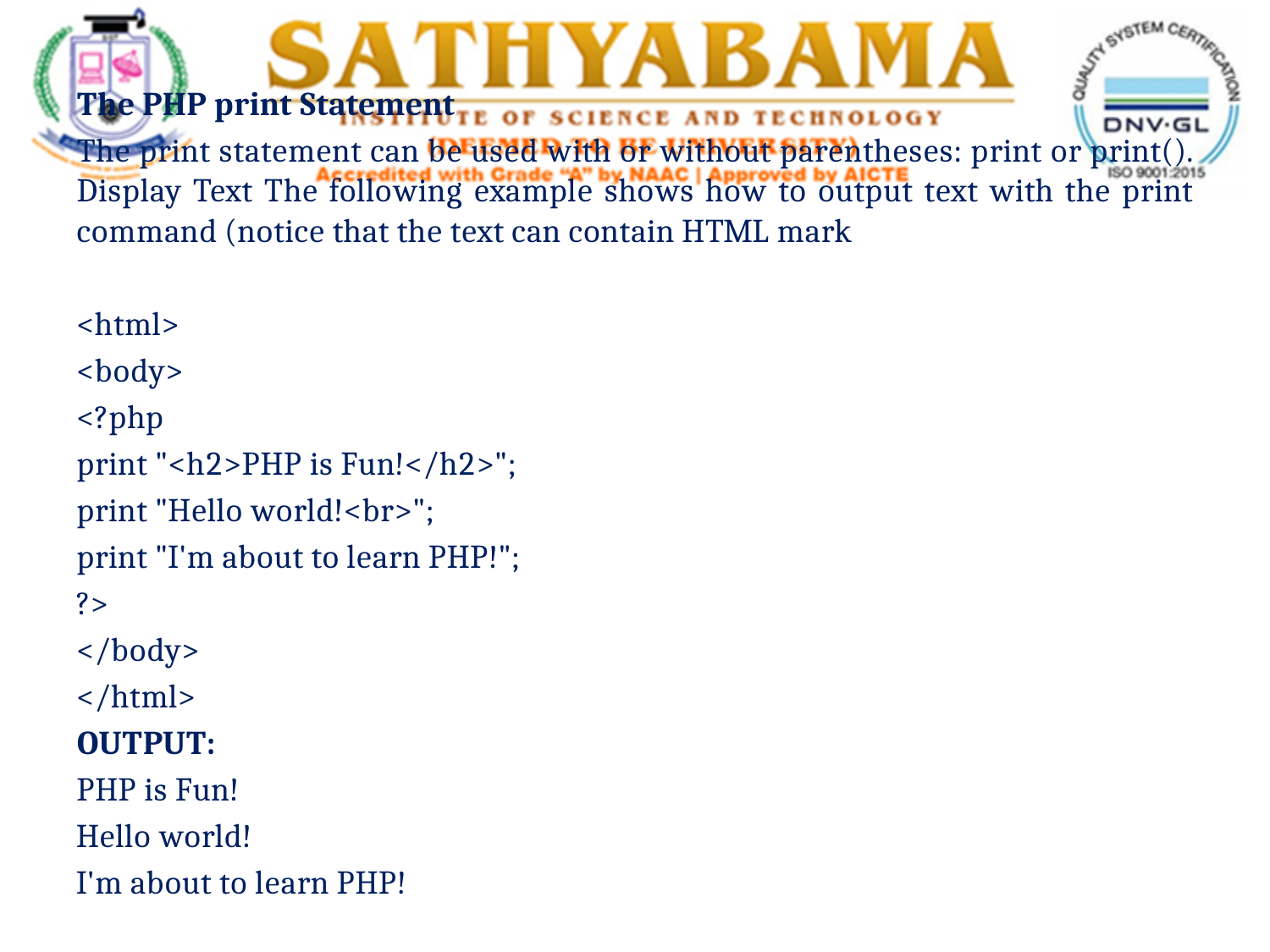

The PHP print Statement
The print statement can be used with or without parentheses: print or print(). Display Text The following example shows how to output text with the print command (notice that the text can contain HTML mark

<html>
<body>
<?php
print "<h2>PHP is Fun!</h2>";
print "Hello world!<br>";
print "I'm about to learn PHP!";
?>
</body>
</html>
OUTPUT:
PHP is Fun!
Hello world!
I'm about to learn PHP!